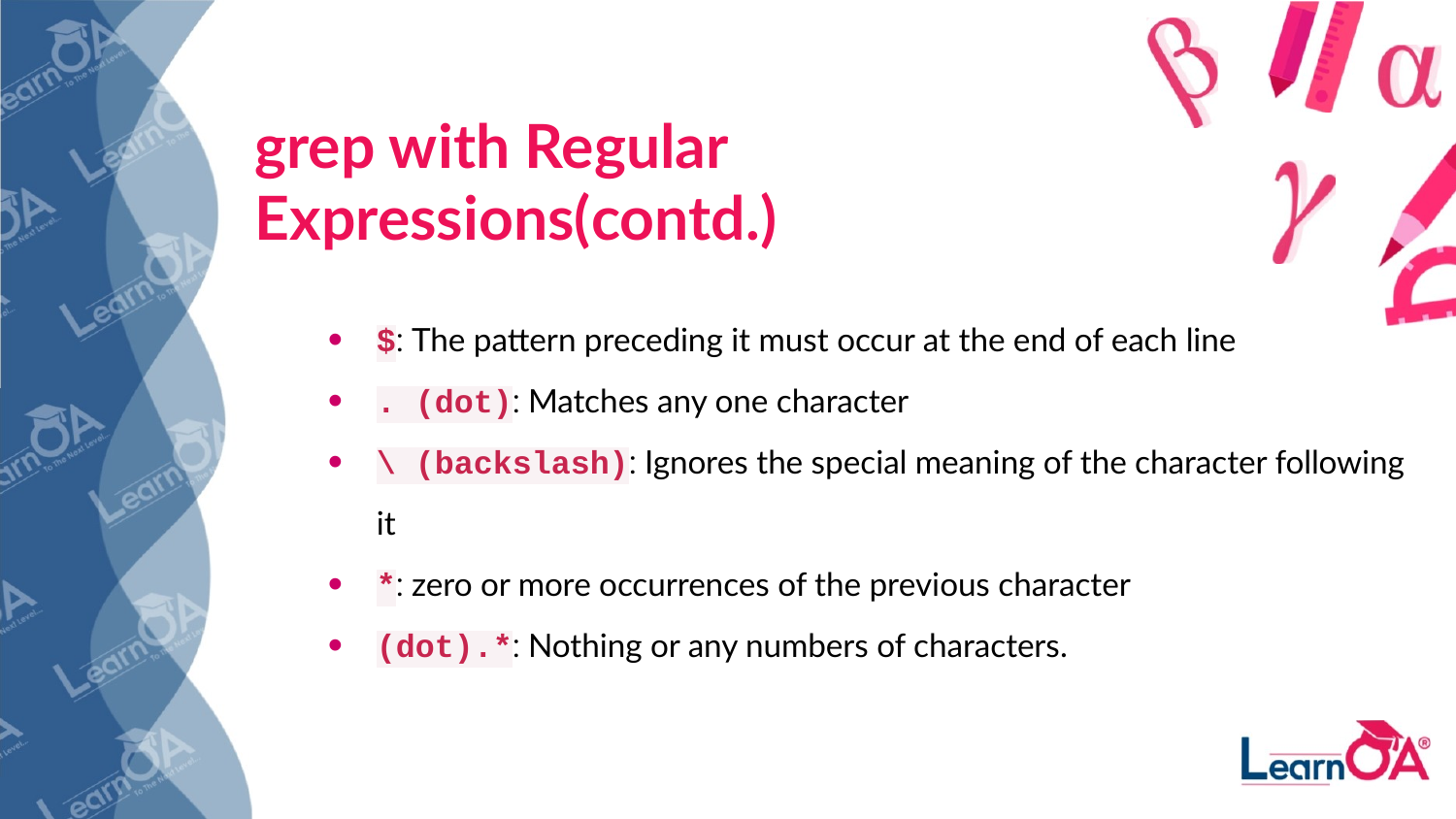

# grep with Regular Expressions(contd.)
$: The pattern preceding it must occur at the end of each line
. (dot): Matches any one character
\ (backslash): Ignores the special meaning of the character following it
*: zero or more occurrences of the previous character
(dot).*: Nothing or any numbers of characters.